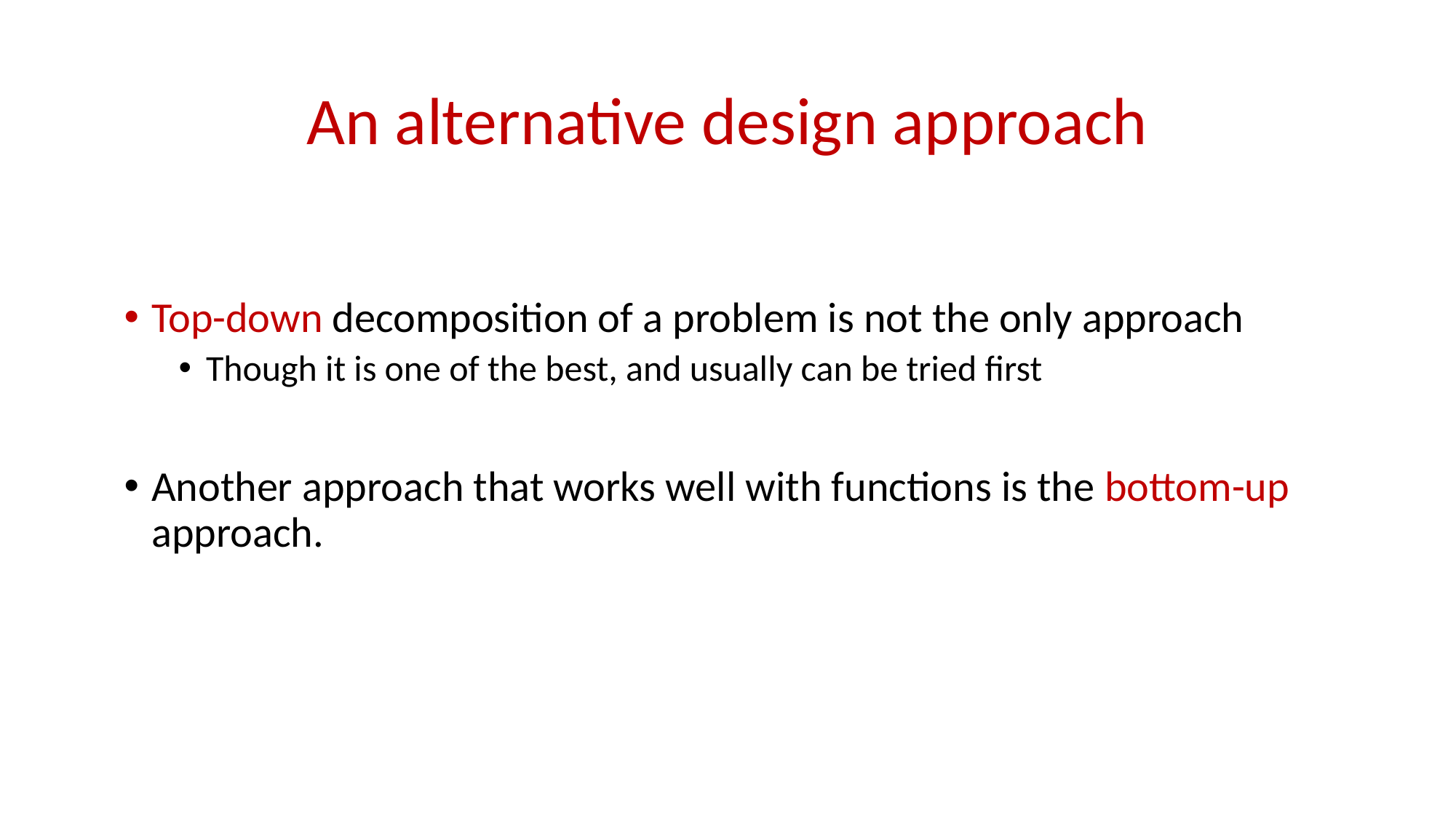

# An alternative design approach
Top-down decomposition of a problem is not the only approach
Though it is one of the best, and usually can be tried first

Another approach that works well with functions is the bottom-up approach.